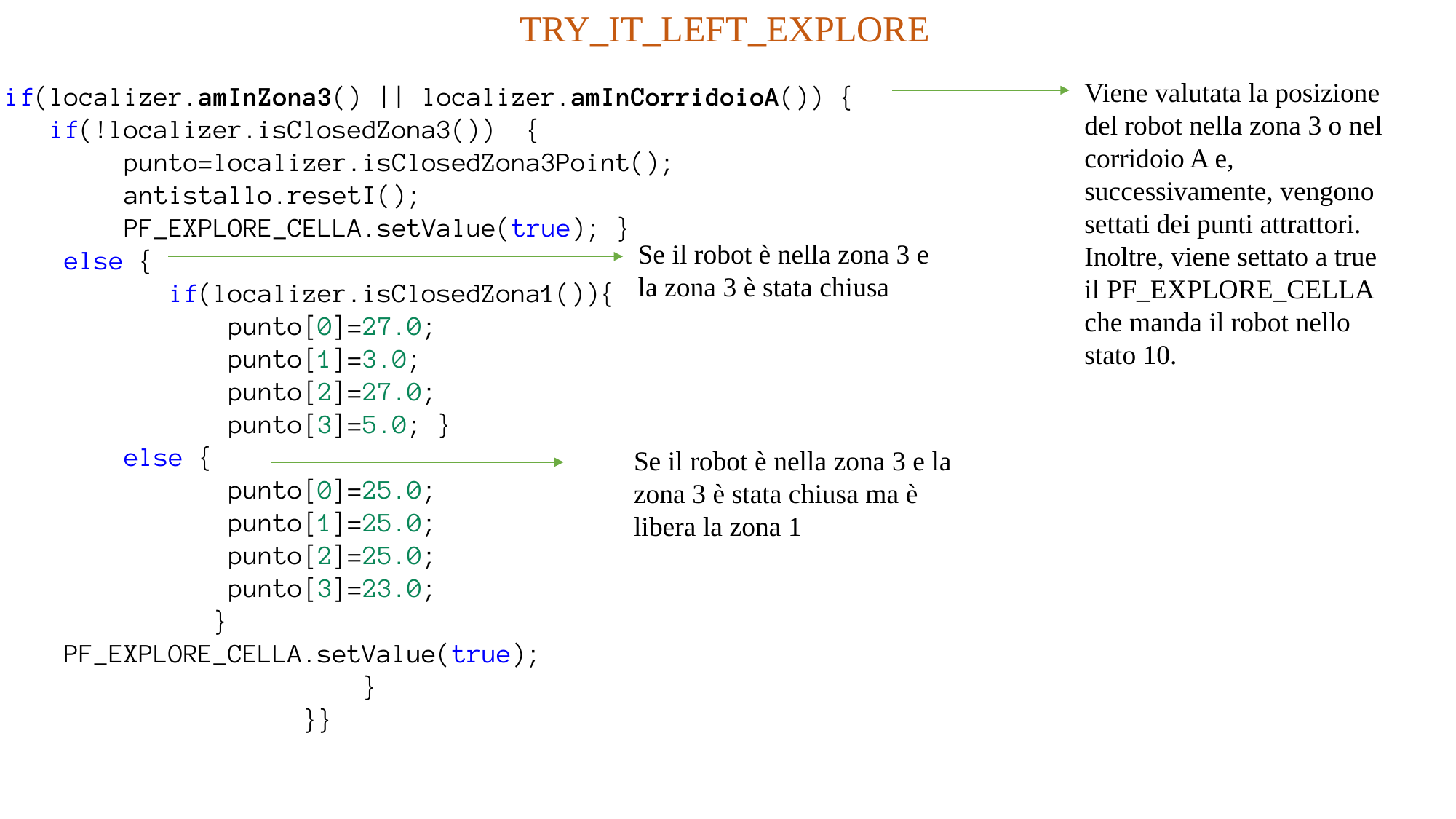

TRY_IT_LEFT_EXPLORE
Viene valutata la posizione del robot nella zona 3 o nel corridoio A e, successivamente, vengono settati dei punti attrattori. Inoltre, viene settato a true il PF_EXPLORE_CELLA che manda il robot nello stato 10.
if(localizer.amInZona3() || localizer.amInCorridoioA()) {
   if(!localizer.isClosedZona3())  {
        punto=localizer.isClosedZona3Point();
        antistallo.resetI();
        PF_EXPLORE_CELLA.setValue(true); }
    else {
           if(localizer.isClosedZona1()){
               punto[0]=27.0;
               punto[1]=3.0;
               punto[2]=27.0;
               punto[3]=5.0; }
        else {
               punto[0]=25.0;
               punto[1]=25.0;
               punto[2]=25.0;
               punto[3]=23.0;
              }
    PF_EXPLORE_CELLA.setValue(true);
                        }
                    }}
Se il robot è nella zona 3 e la zona 3 è stata chiusa
Se il robot è nella zona 3 e la zona 3 è stata chiusa ma è libera la zona 1